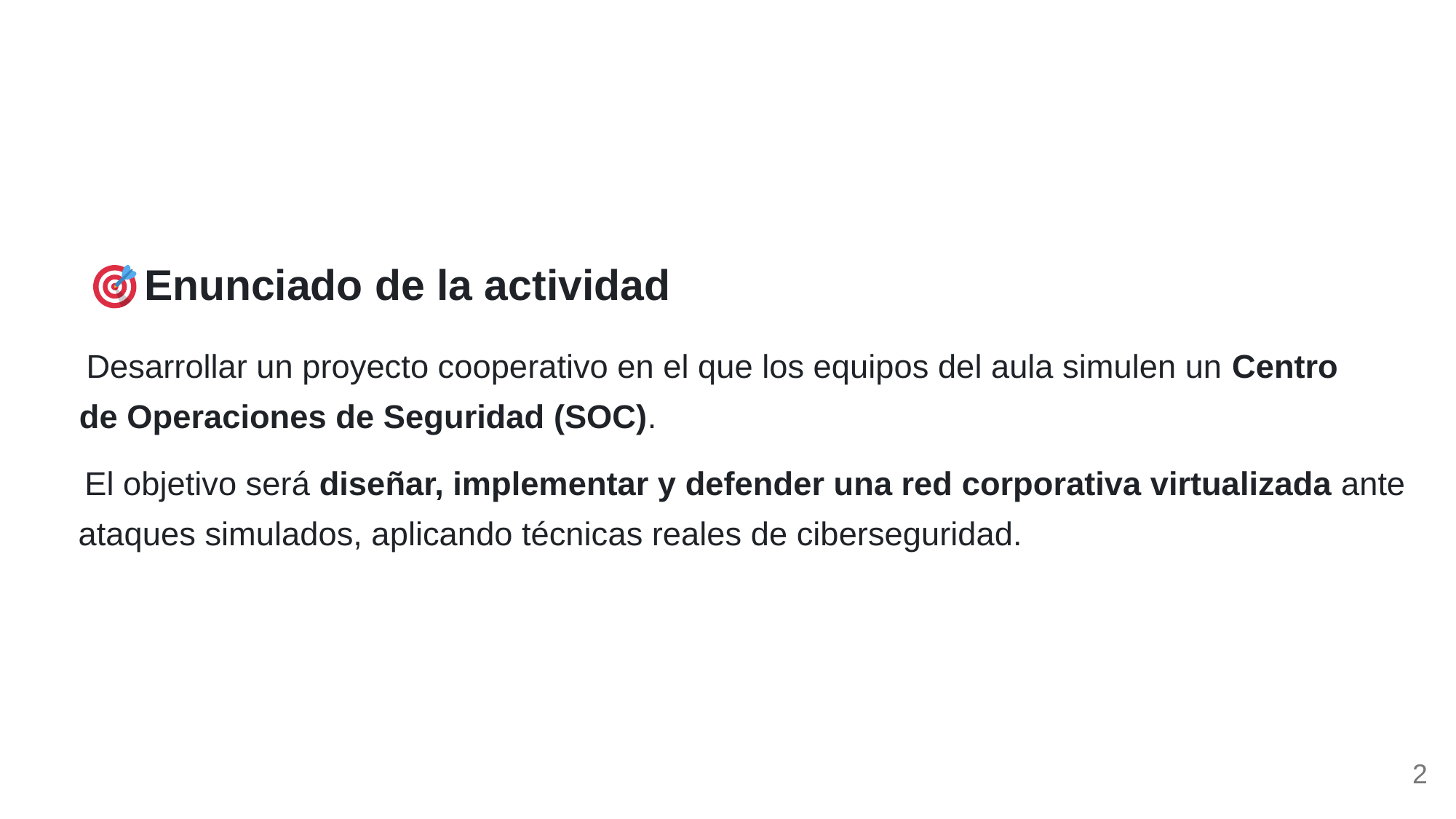

Enunciado de la actividad

Desarrollar un proyecto cooperativo en el que los equipos del aula simulen un Centro
de Operaciones de Seguridad (SOC).
El objetivo será diseñar, implementar y defender una red corporativa virtualizada ante
ataques simulados, aplicando técnicas reales de ciberseguridad.
2